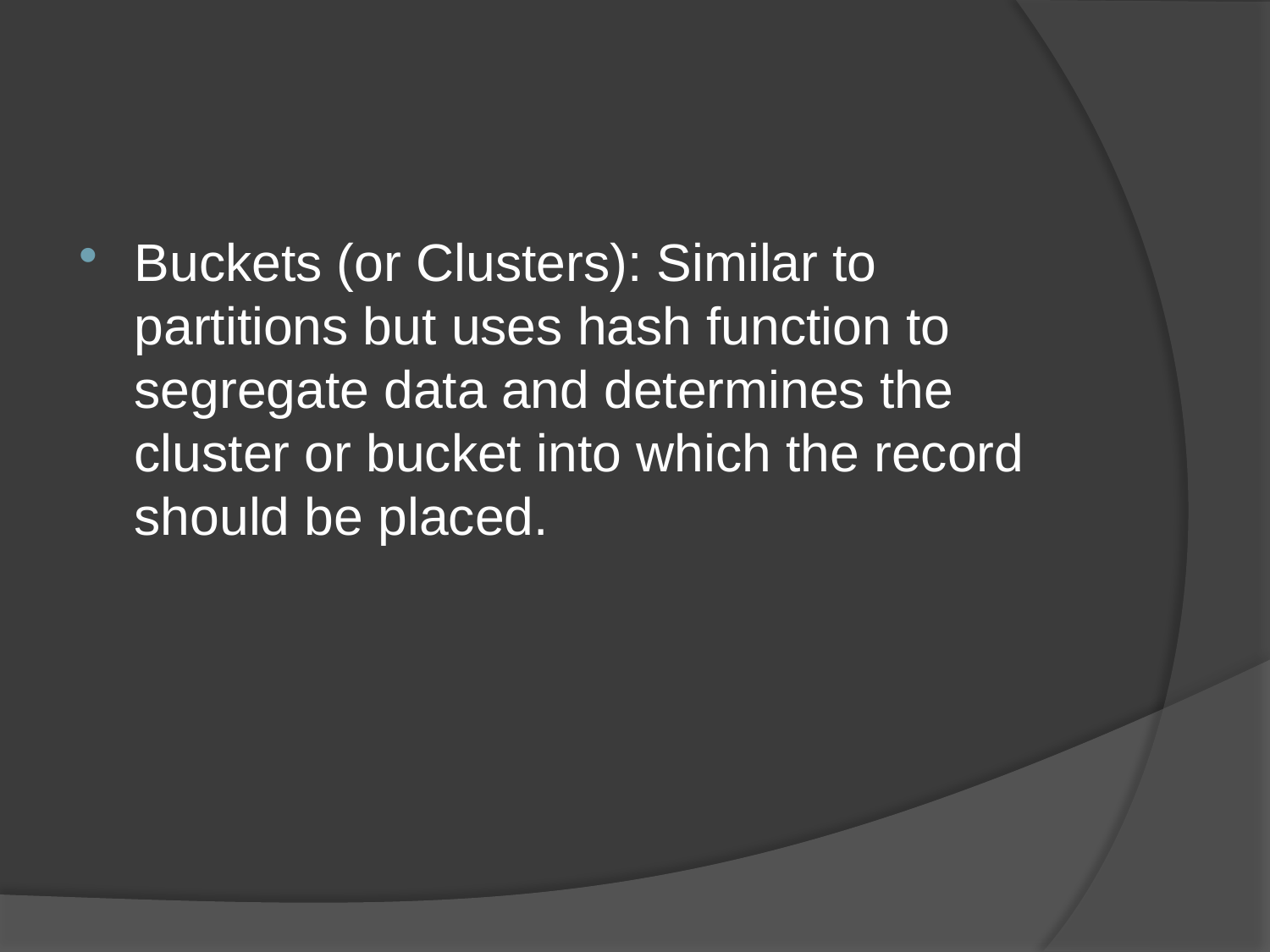

#
Buckets (or Clusters): Similar to partitions but uses hash function to segregate data and determines the cluster or bucket into which the record should be placed.